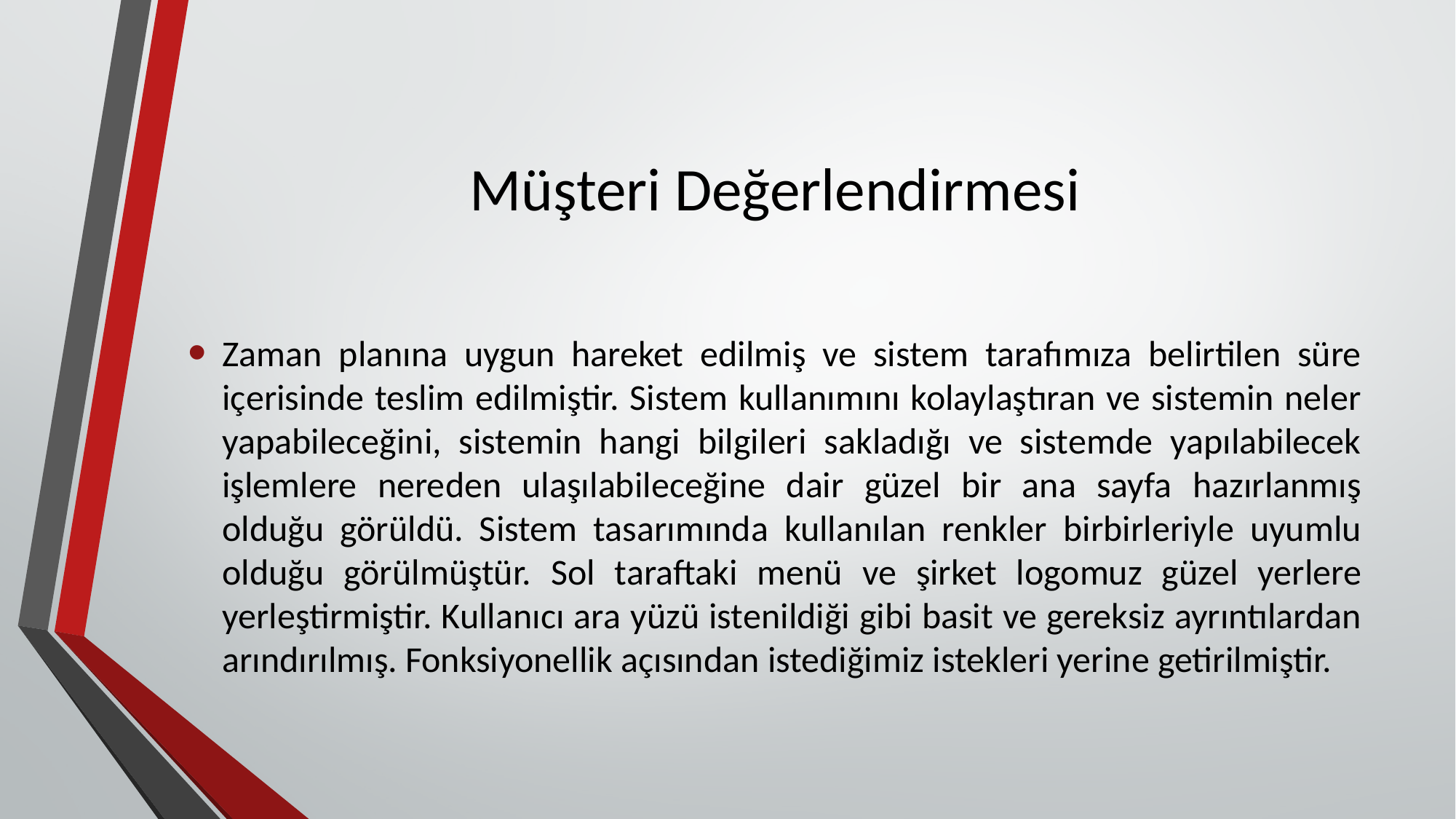

# Müşteri Değerlendirmesi
Zaman planına uygun hareket edilmiş ve sistem tarafımıza belirtilen süre içerisinde teslim edilmiştir. Sistem kullanımını kolaylaştıran ve sistemin neler yapabileceğini, sistemin hangi bilgileri sakladığı ve sistemde yapılabilecek işlemlere nereden ulaşılabileceğine dair güzel bir ana sayfa hazırlanmış olduğu görüldü. Sistem tasarımında kullanılan renkler birbirleriyle uyumlu olduğu görülmüştür. Sol taraftaki menü ve şirket logomuz güzel yerlere yerleştirmiştir. Kullanıcı ara yüzü istenildiği gibi basit ve gereksiz ayrıntılardan arındırılmış. Fonksiyonellik açısından istediğimiz istekleri yerine getirilmiştir.